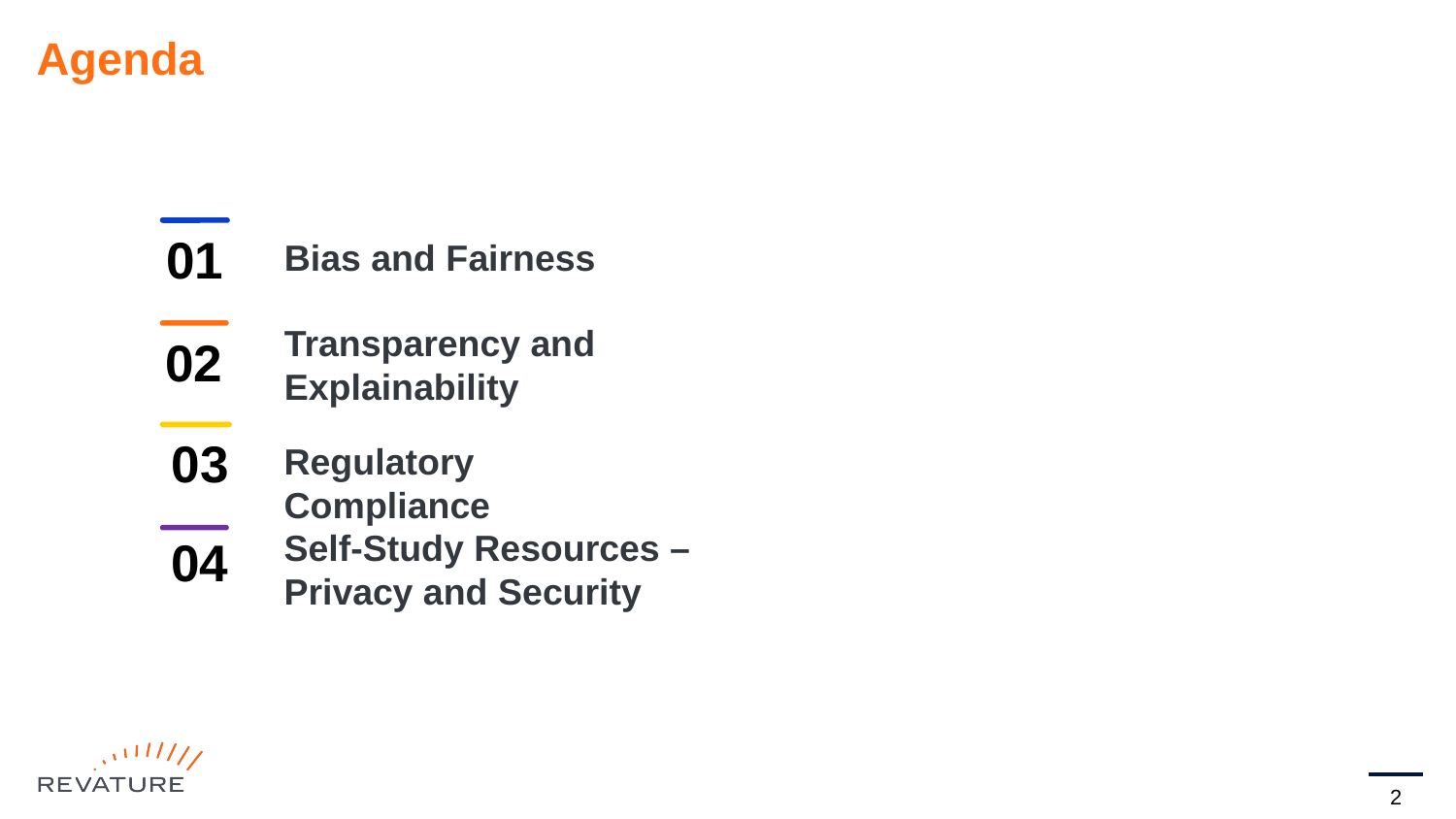

# Agenda

01
Bias and Fairness

02
Transparency and Explainability

03
Regulatory Compliance

Self-Study Resources – Privacy and Security
04